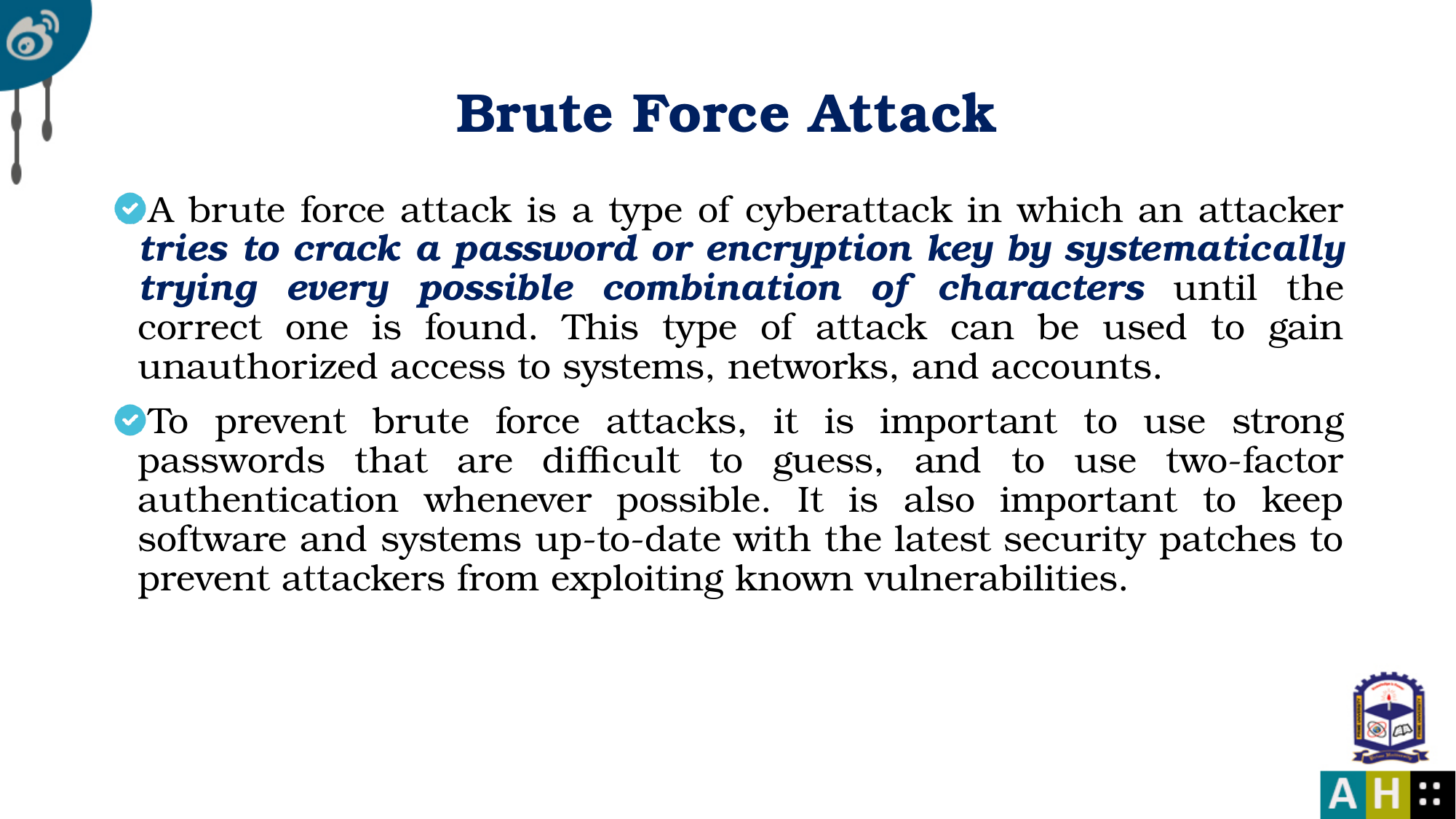

# Brute Force Attack
A brute force attack is a type of cyberattack in which an attacker tries to crack a password or encryption key by systematically trying every possible combination of characters until the correct one is found. This type of attack can be used to gain unauthorized access to systems, networks, and accounts.
To prevent brute force attacks, it is important to use strong passwords that are difficult to guess, and to use two-factor authentication whenever possible. It is also important to keep software and systems up-to-date with the latest security patches to prevent attackers from exploiting known vulnerabilities.